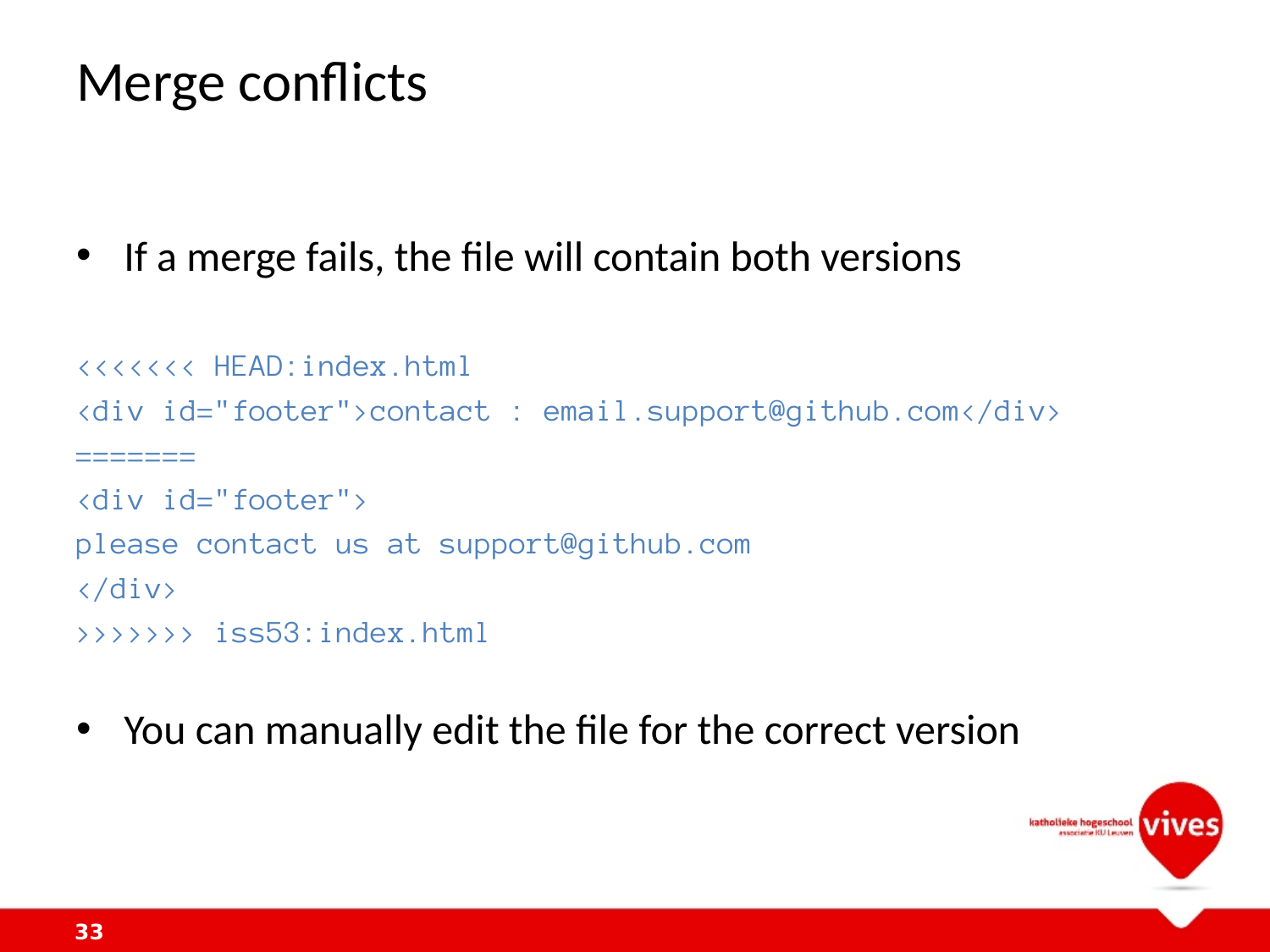

# Merge conflicts
If a merge fails, the file will contain both versions

<<<<<<< HEAD:index.html
<div id="footer">contact : email.support@github.com</div>
=======
<div id="footer">
please contact us at support@github.com
</div>
>>>>>>> iss53:index.html

You can manually edit the file for the correct version
33